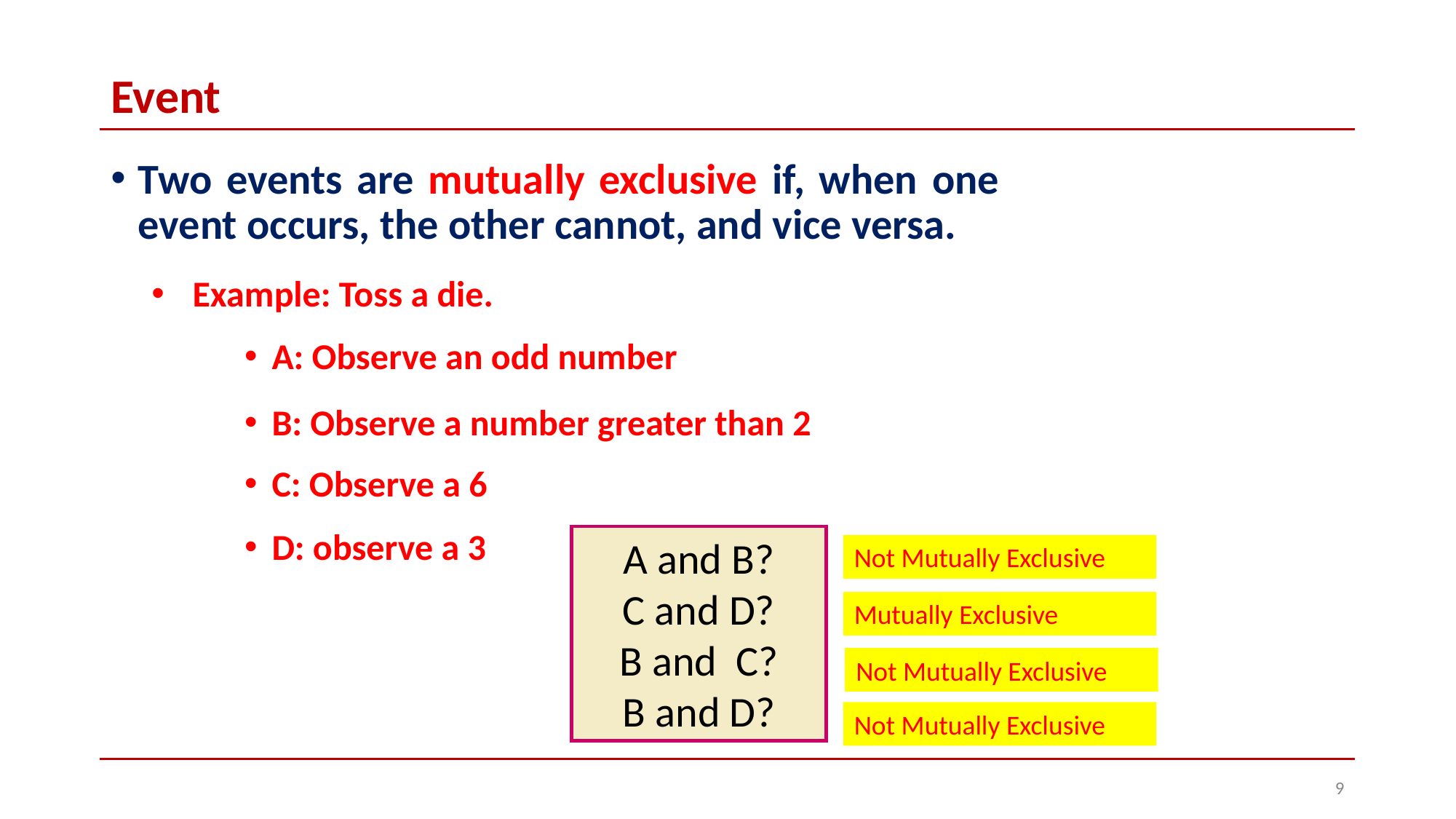

# Event
Two events are mutually exclusive if, when one event occurs, the other cannot, and vice versa.

Example: Toss a die.
A: Observe an odd number
B: Observe a number greater than 2

C: Observe a 6
D: observe a 3
A and B?
C and D?
B and  C?
B and D?
Not Mutually Exclusive
Mutually Exclusive
Not Mutually Exclusive
Not Mutually Exclusive
9